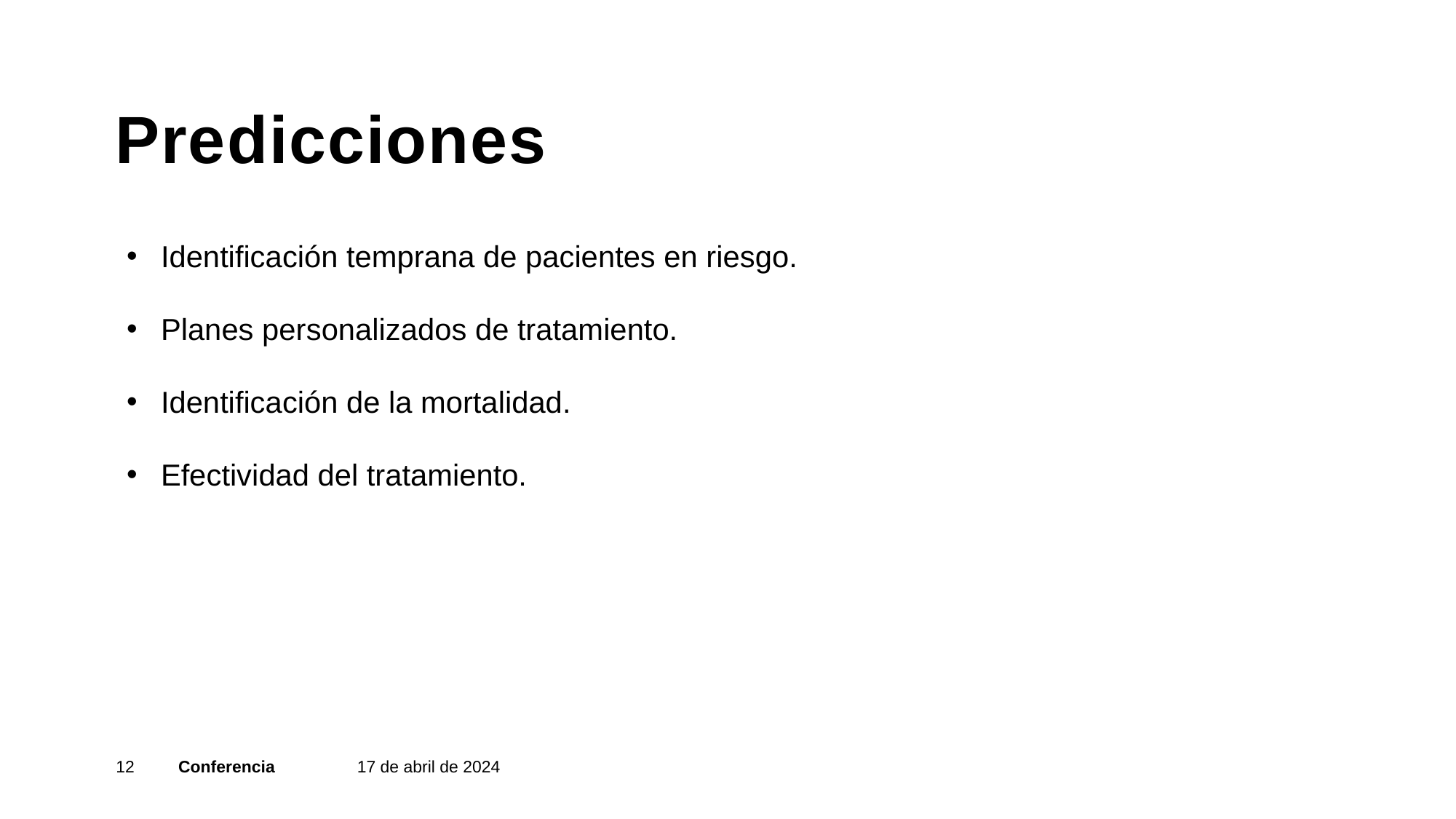

# Predicciones
Identificación temprana de pacientes en riesgo.

Planes personalizados de tratamiento.

Identificación de la mortalidad.

Efectividad del tratamiento.

12
Conferencia
17 de abril de 2024